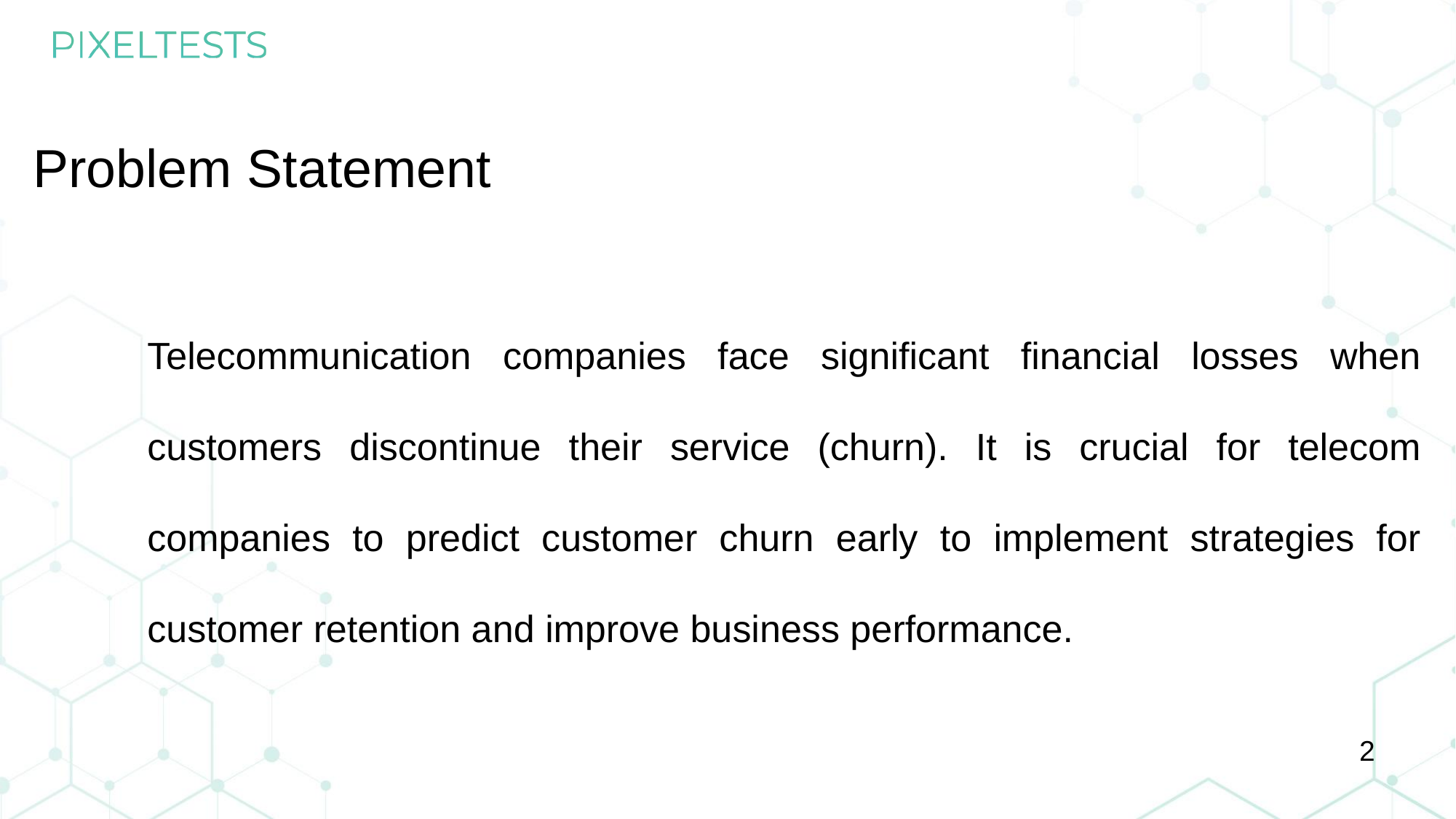

Problem Statement
Telecommunication companies face significant financial losses when customers discontinue their service (churn). It is crucial for telecom companies to predict customer churn early to implement strategies for customer retention and improve business performance.

2